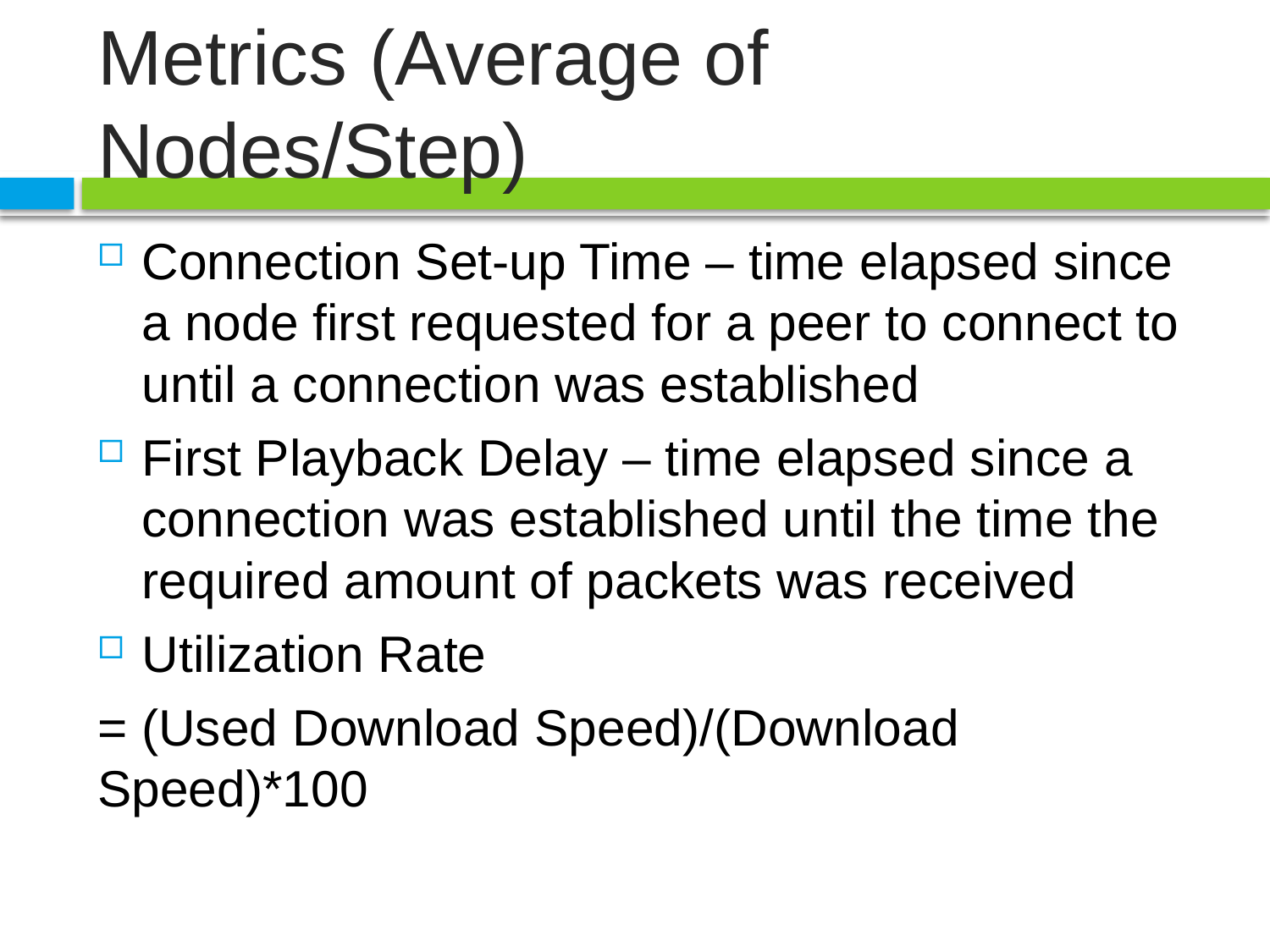

# Metrics (Average of Nodes/Step)
Connection Set-up Time – time elapsed since a node first requested for a peer to connect to until a connection was established
First Playback Delay – time elapsed since a connection was established until the time the required amount of packets was received
Utilization Rate
= (Used Download Speed)/(Download Speed)*100